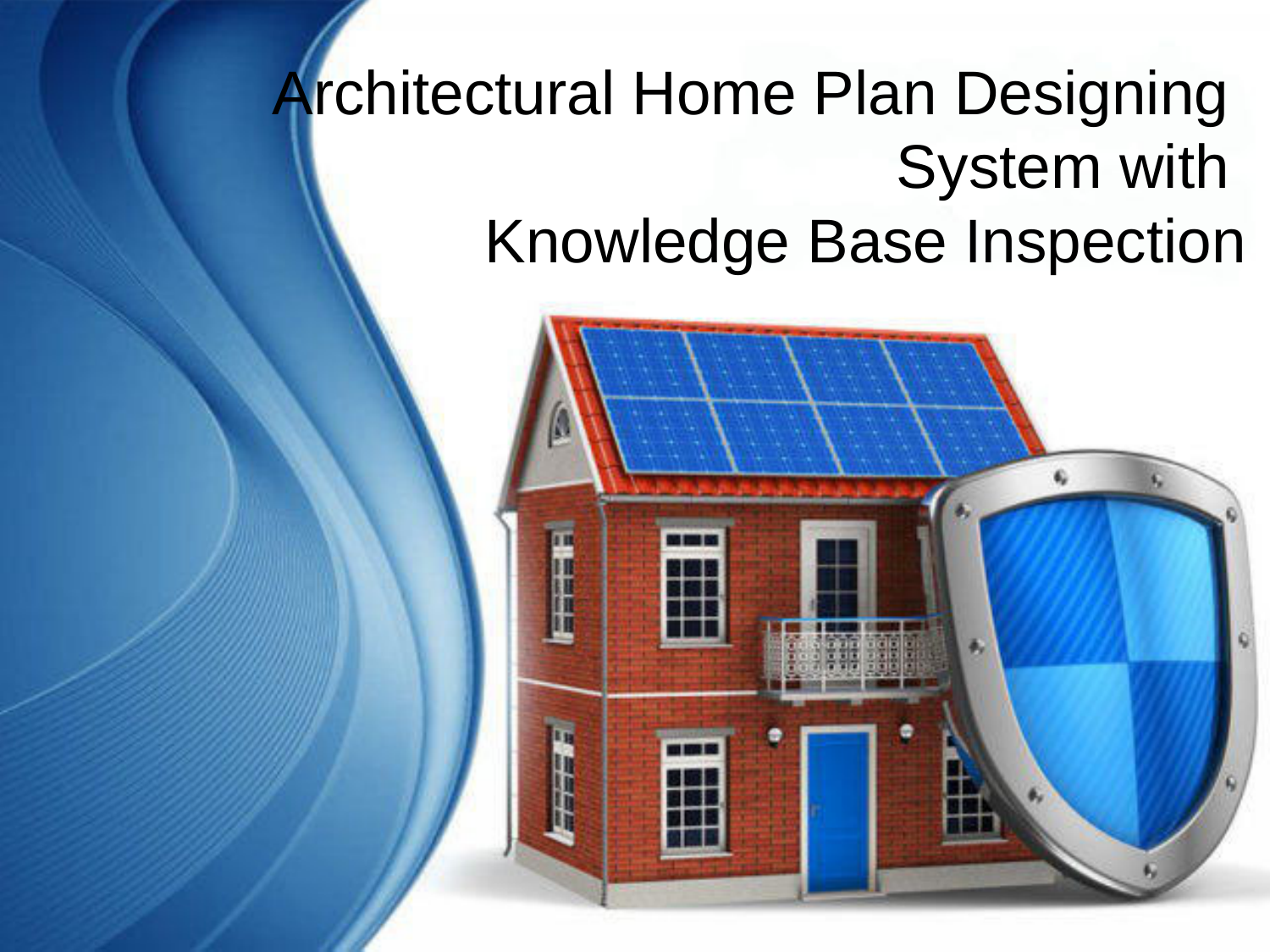

# Architectural Home Plan Designing System with Knowledge Base Inspection